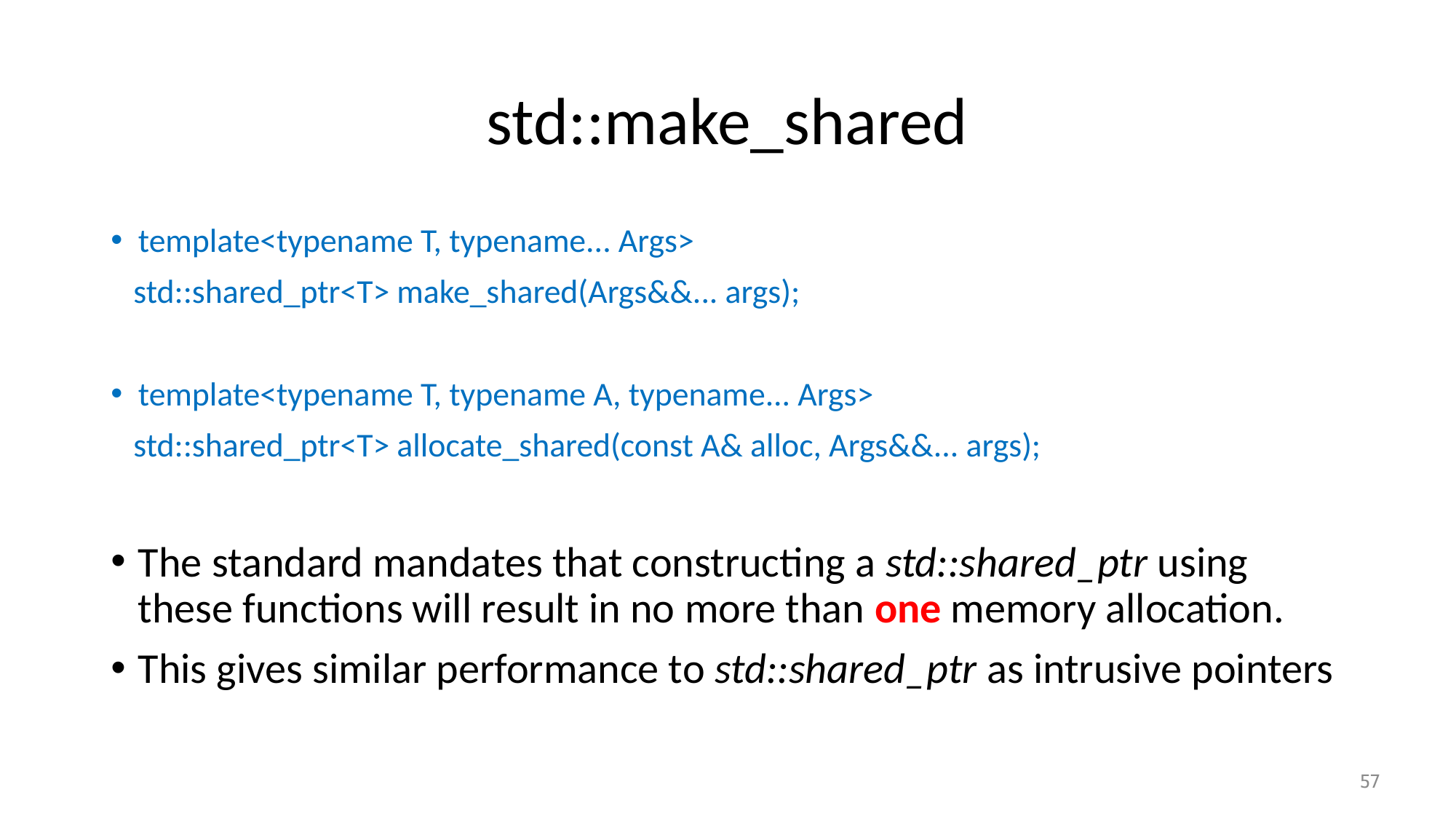

# std::make_shared
template<typename T, typename... Args>
   std::shared_ptr<T> make_shared(Args&&... args);

template<typename T, typename A, typename... Args>
   std::shared_ptr<T> allocate_shared(const A& alloc, Args&&... args);

The standard mandates that constructing a std::shared_ptr using these functions will result in no more than one memory allocation.
This gives similar performance to std::shared_ptr as intrusive pointers

57